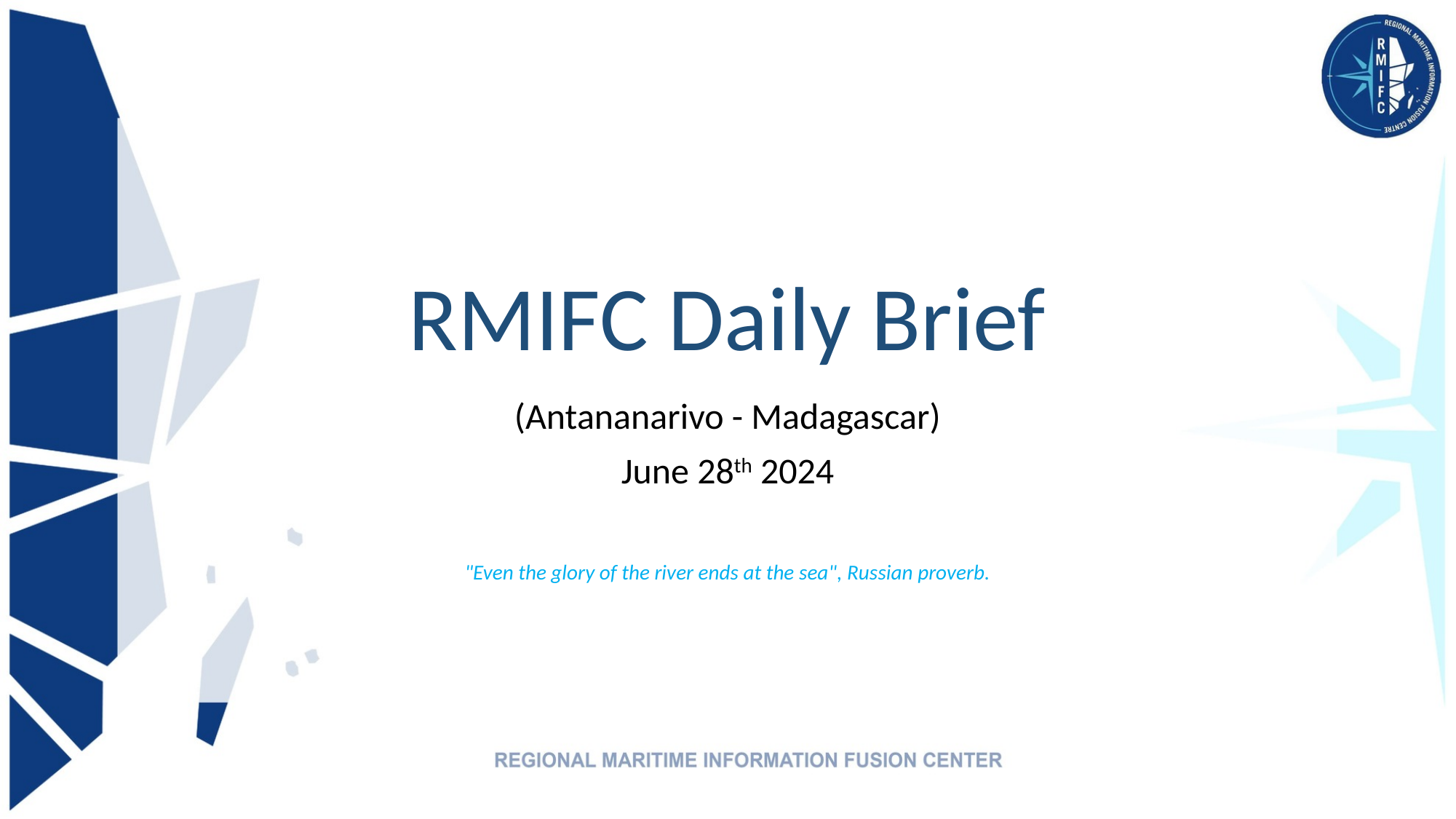

# RMIFC Daily Brief
(Antananarivo - Madagascar)
June 28th 2024

"Even the glory of the river ends at the sea", Russian proverb.